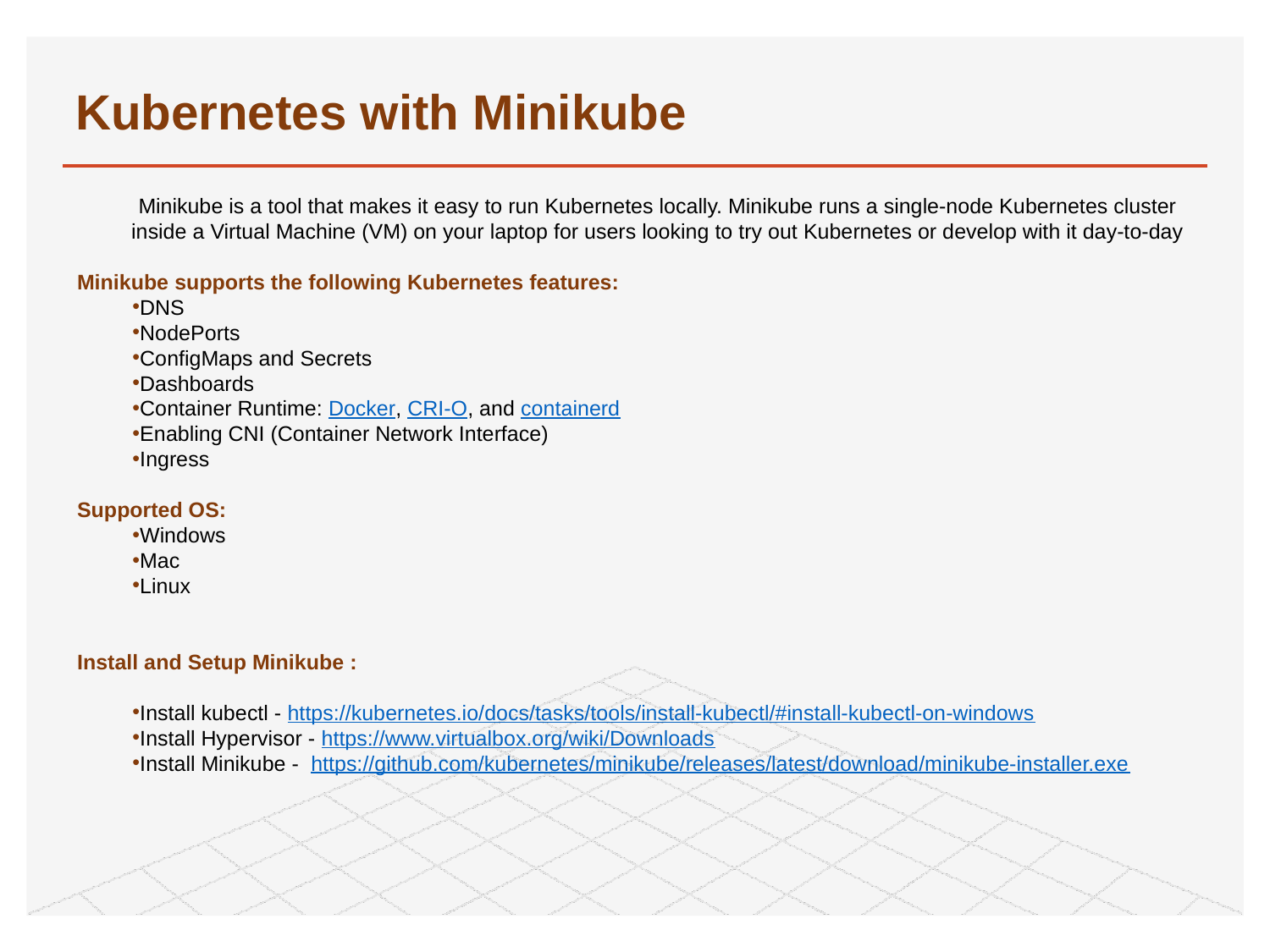

# Kubernetes with Minikube
Minikube is a tool that makes it easy to run Kubernetes locally. Minikube runs a single-node Kubernetes cluster inside a Virtual Machine (VM) on your laptop for users looking to try out Kubernetes or develop with it day-to-day

Minikube supports the following Kubernetes features:
DNS
NodePorts
ConfigMaps and Secrets
Dashboards
Container Runtime: Docker, CRI-O, and containerd
Enabling CNI (Container Network Interface)
Ingress

Supported OS:
Windows
Mac
Linux

Install and Setup Minikube :

Install kubectl - https://kubernetes.io/docs/tasks/tools/install-kubectl/#install-kubectl-on-windows
Install Hypervisor - https://www.virtualbox.org/wiki/Downloads
Install Minikube -  https://github.com/kubernetes/minikube/releases/latest/download/minikube-installer.exe